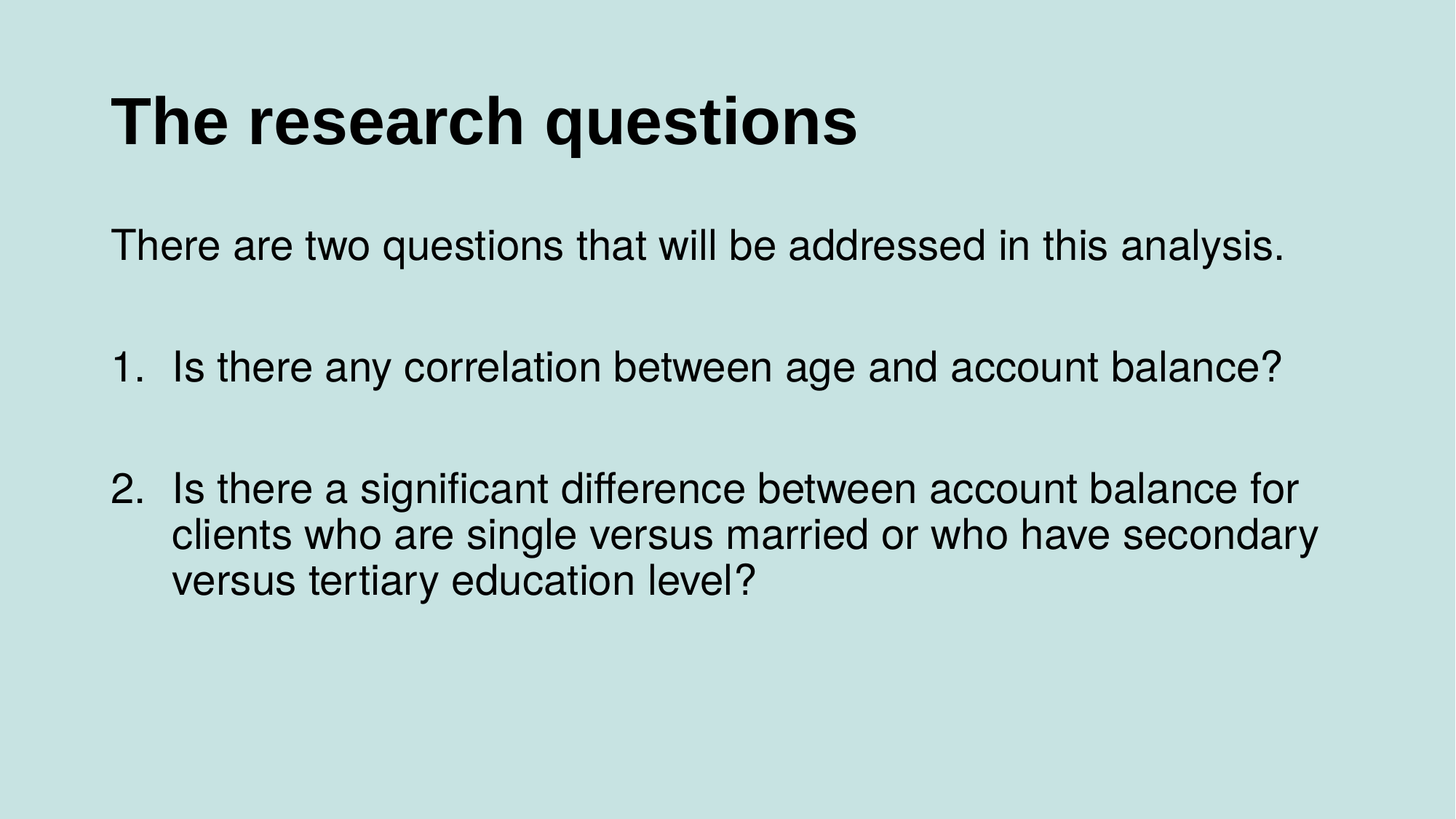

# The research questions
There are two questions that will be addressed in this analysis.

Is there any correlation between age and account balance?

Is there a significant difference between account balance for clients who are single versus married or who have secondary versus tertiary education level?